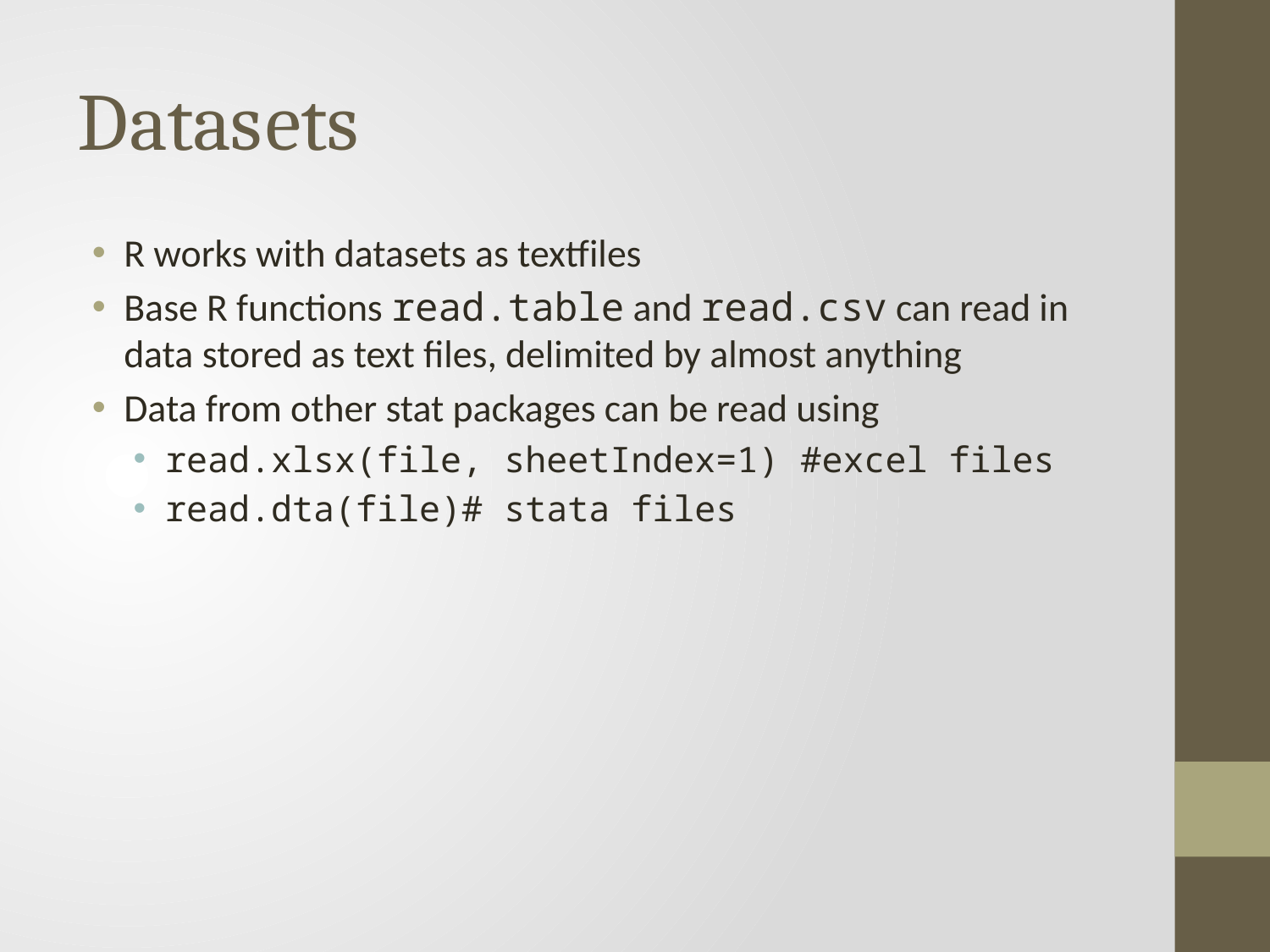

# Datasets
R works with datasets as textfiles
Base R functions read.table and read.csv can read in data stored as text files, delimited by almost anything
Data from other stat packages can be read using
read.xlsx(file, sheetIndex=1) #excel files
read.dta(file)# stata files